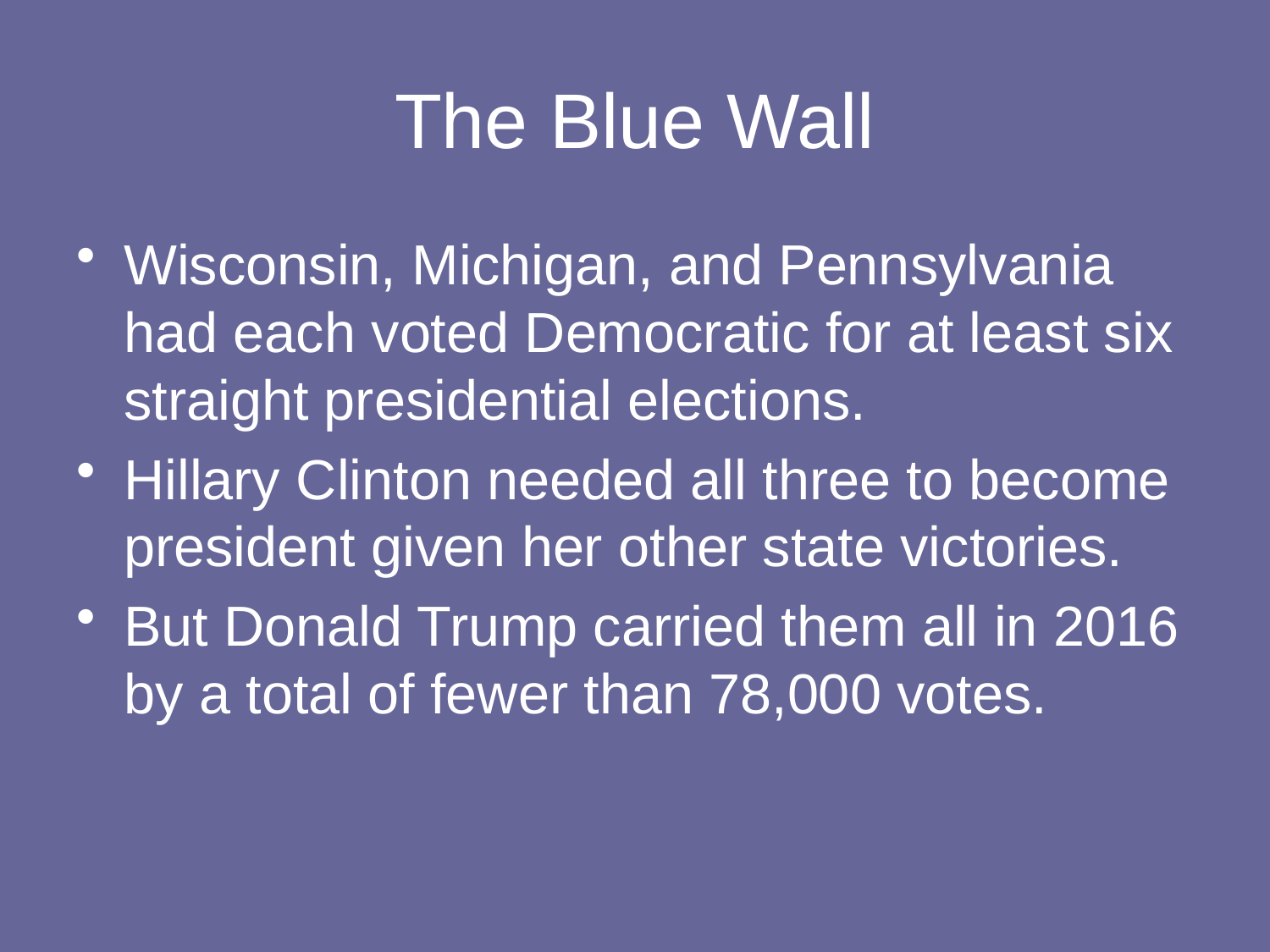

# The Blue Wall
Wisconsin, Michigan, and Pennsylvania had each voted Democratic for at least six straight presidential elections.
Hillary Clinton needed all three to become president given her other state victories.
But Donald Trump carried them all in 2016 by a total of fewer than 78,000 votes.